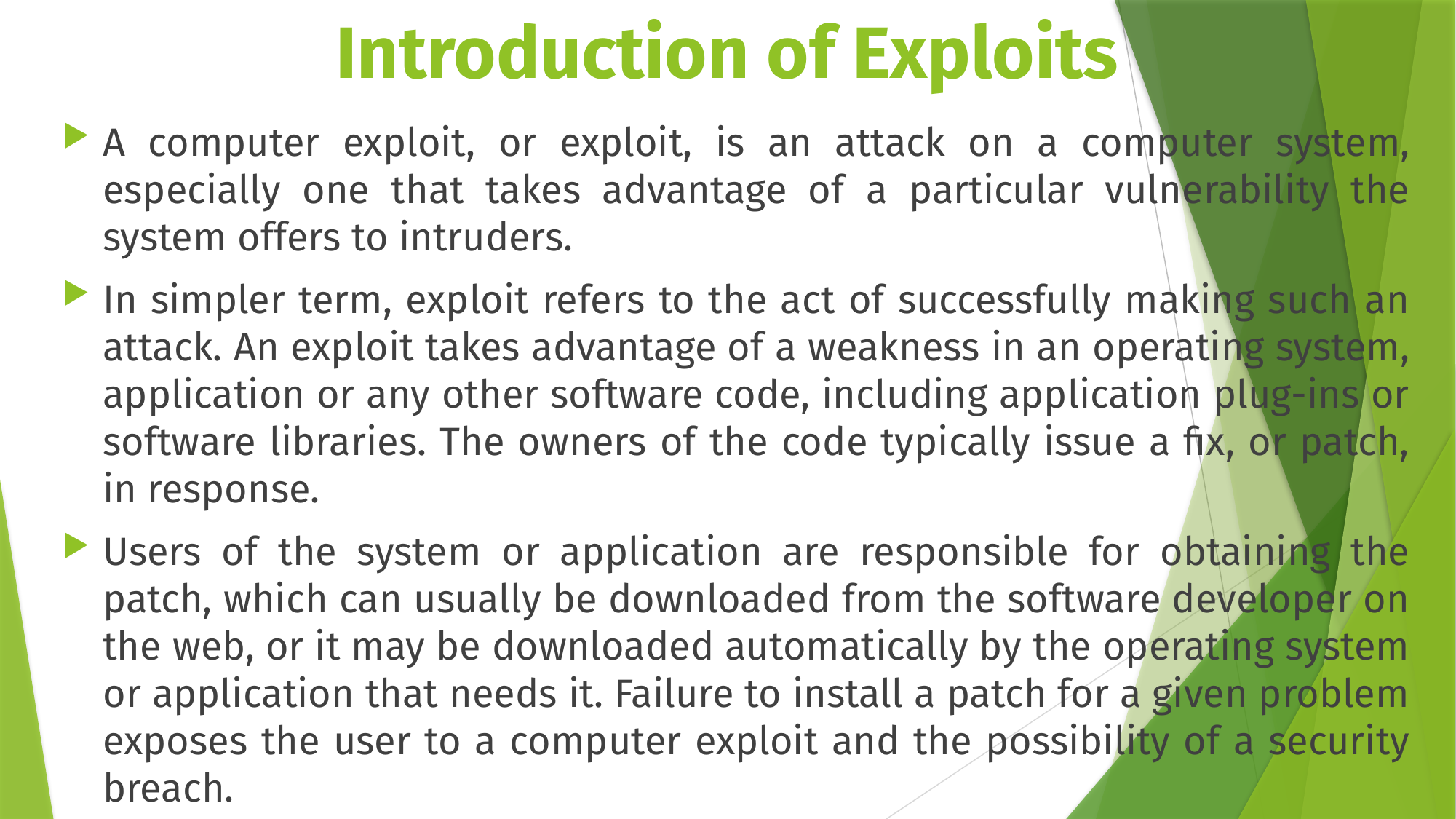

# Introduction of Exploits
A computer exploit, or exploit, is an attack on a computer system, especially one that takes advantage of a particular vulnerability the system offers to intruders.
In simpler term, exploit refers to the act of successfully making such an attack. An exploit takes advantage of a weakness in an operating system, application or any other software code, including application plug-ins or software libraries. The owners of the code typically issue a fix, or patch, in response.
Users of the system or application are responsible for obtaining the patch, which can usually be downloaded from the software developer on the web, or it may be downloaded automatically by the operating system or application that needs it. Failure to install a patch for a given problem exposes the user to a computer exploit and the possibility of a security breach.